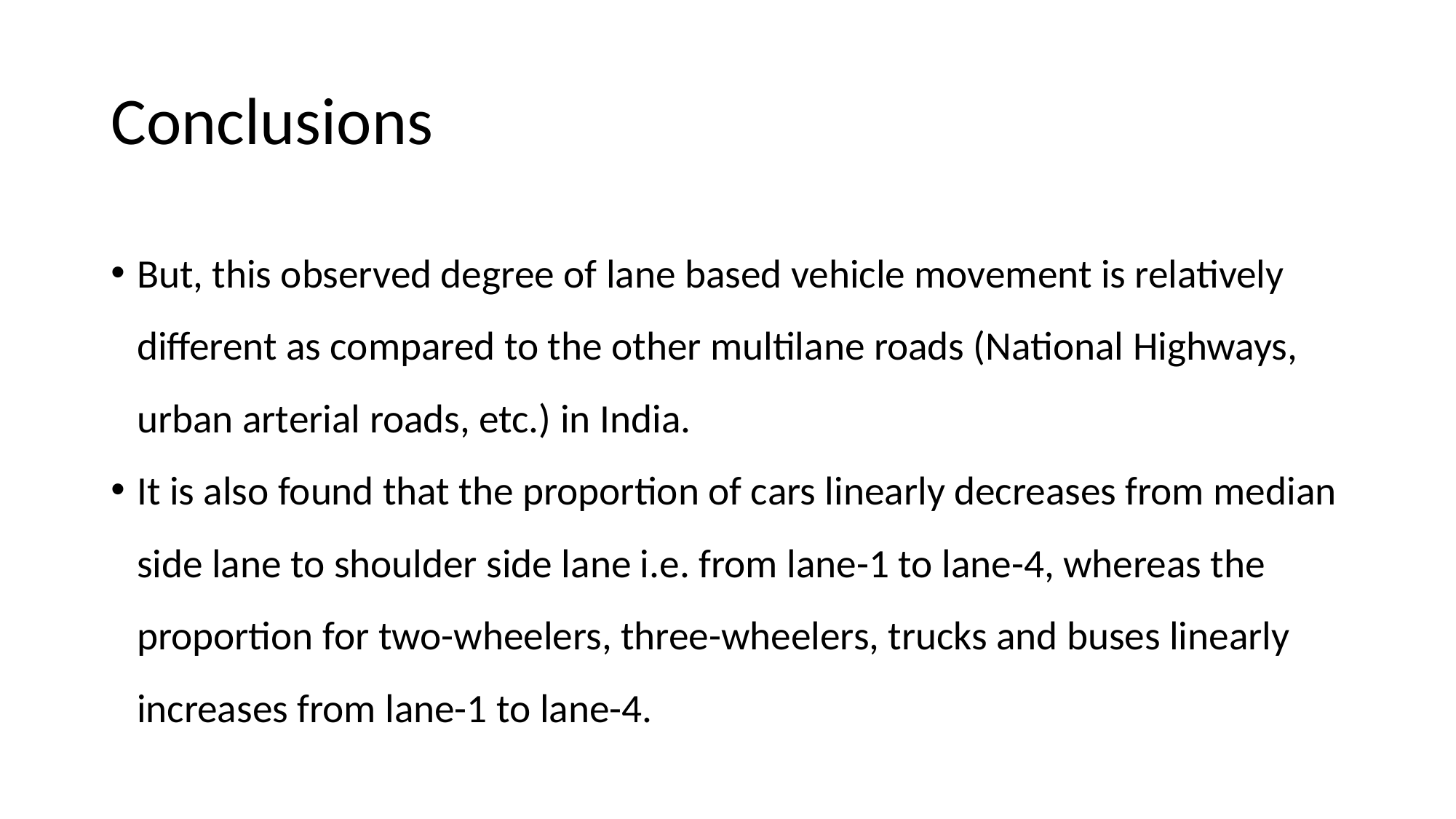

# Conclusions
But, this observed degree of lane based vehicle movement is relatively different as compared to the other multilane roads (National Highways, urban arterial roads, etc.) in India.
It is also found that the proportion of cars linearly decreases from median side lane to shoulder side lane i.e. from lane-1 to lane-4, whereas the proportion for two-wheelers, three-wheelers, trucks and buses linearly increases from lane-1 to lane-4.